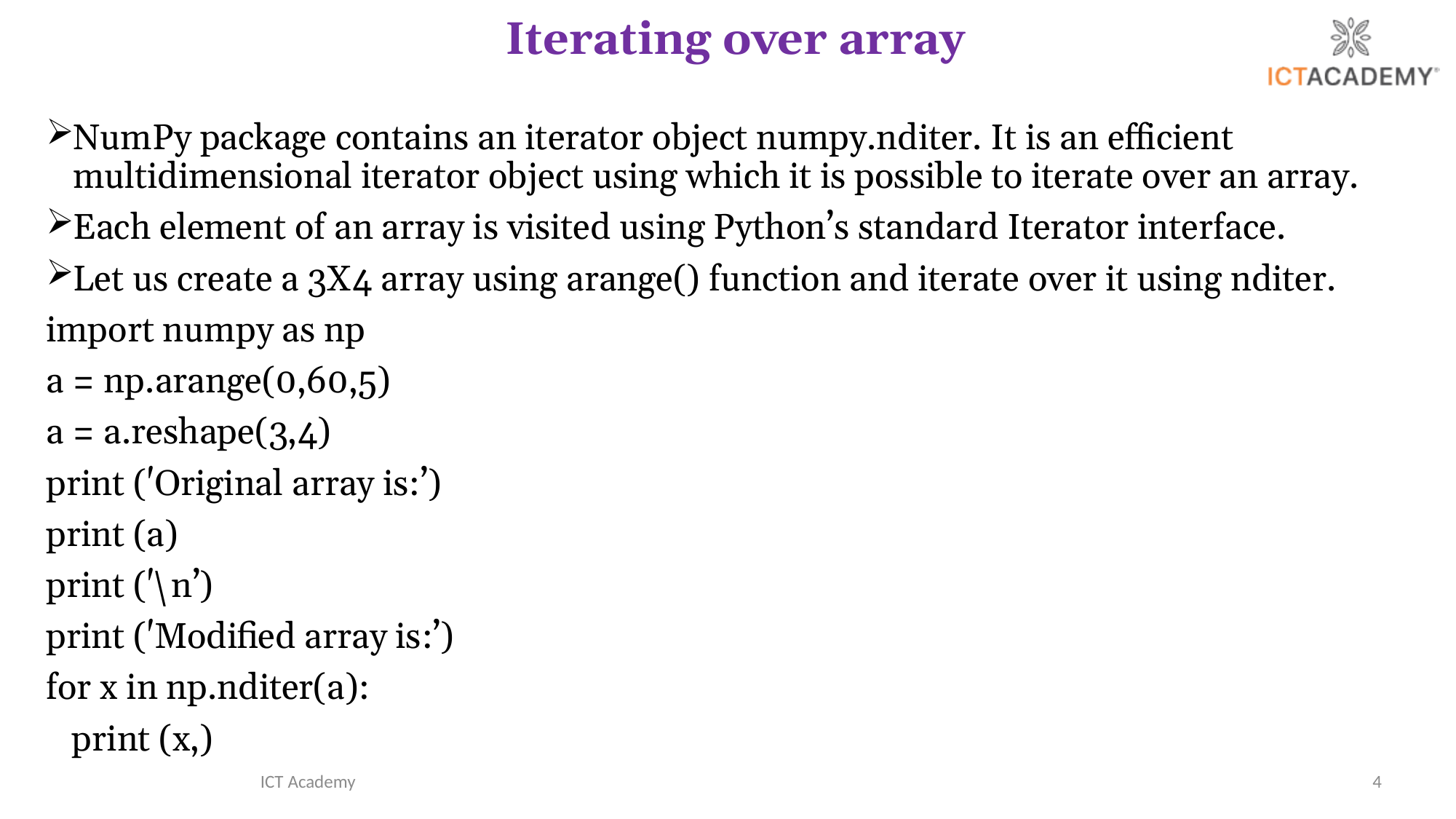

# Iterating over array
NumPy package contains an iterator object numpy.nditer. It is an efficient multidimensional iterator object using which it is possible to iterate over an array.
Each element of an array is visited using Python’s standard Iterator interface.
Let us create a 3X4 array using arange() function and iterate over it using nditer.
import numpy as np
a = np.arange(0,60,5)
a = a.reshape(3,4)
print ('Original array is:’)
print (a)
print ('\n’)
print ('Modified array is:’)
for x in np.nditer(a):
   print (x,)
ICT Academy
4